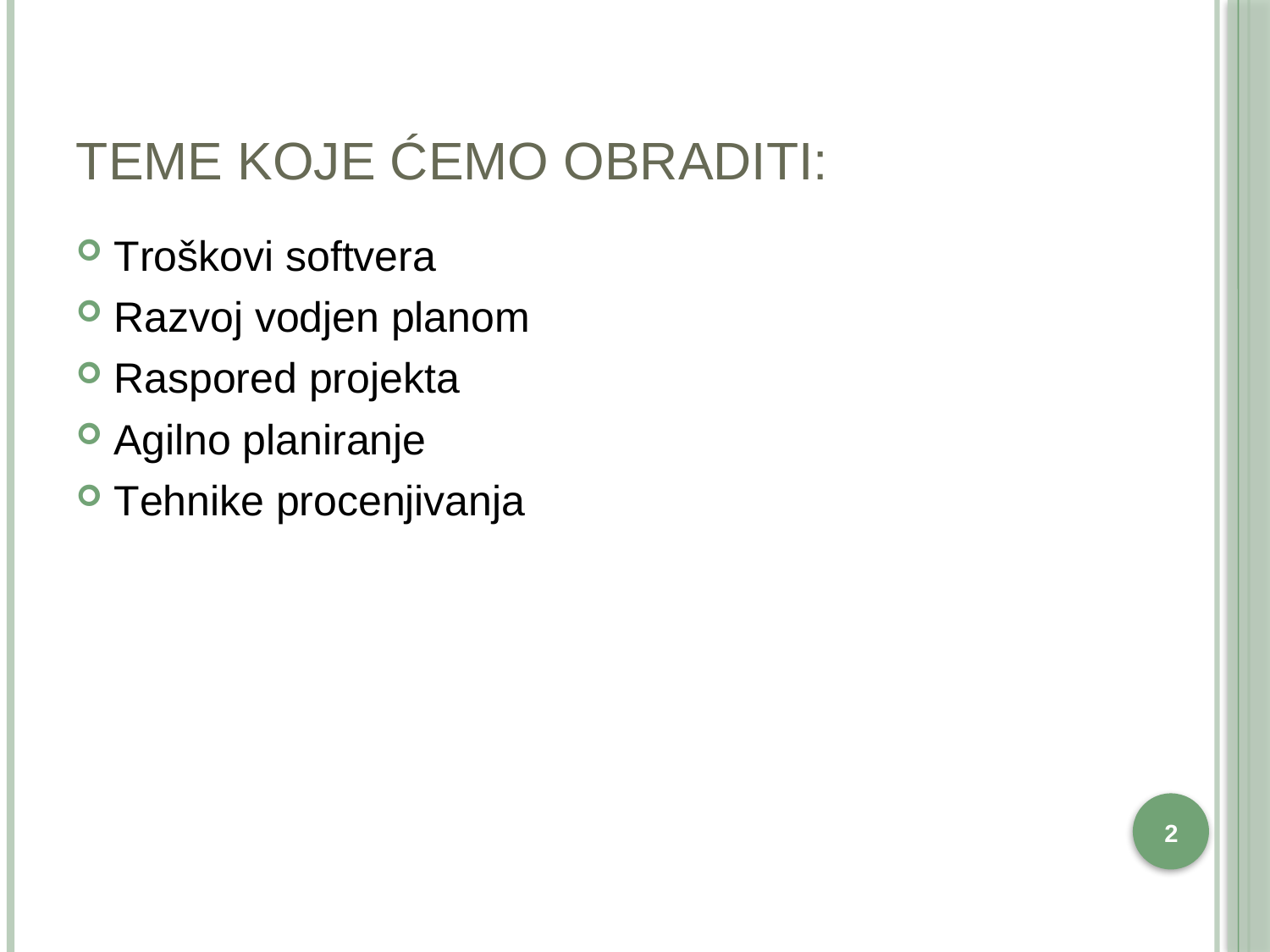

# Teme koje ćemo obraditi:
Troškovi softvera
Razvoj vodjen planom
Raspored projekta
Agilno planiranje
Tehnike procenjivanja
2